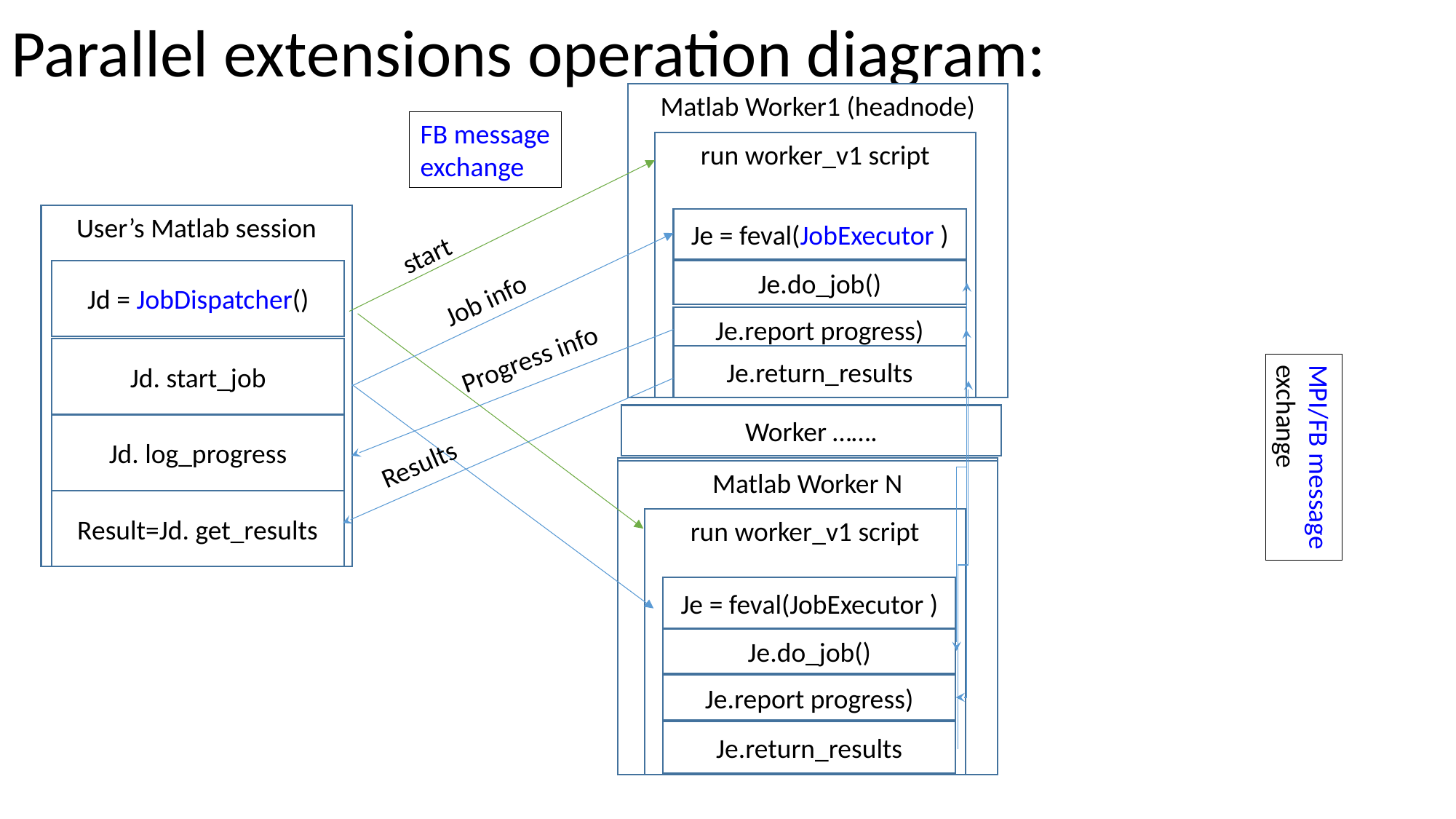

# Parallel extensions operation diagram:
Matlab Worker1 (headnode)
FB message
exchange
run worker_v1 script
User’s Matlab session
Je = feval(JobExecutor )
start
Jd = JobDispatcher()
Je.do_job()
Job info
Je.report progress)
Progress info
Jd. start_job
Je.return_results
Worker …….
Jd. log_progress
MPI/FB message
exchange
Results
Matlab Worker N
Matlab Worker N
Result=Jd. get_results
run worker_v1 script, wait for job info
run worker_v1 script
Je = feval(JobExecutor )
Je.do_job()
Je.report progress)
Je.return_results
Je = feval(JobExecutor )
Je.do_job()
Je.report progress)
Je.return_results